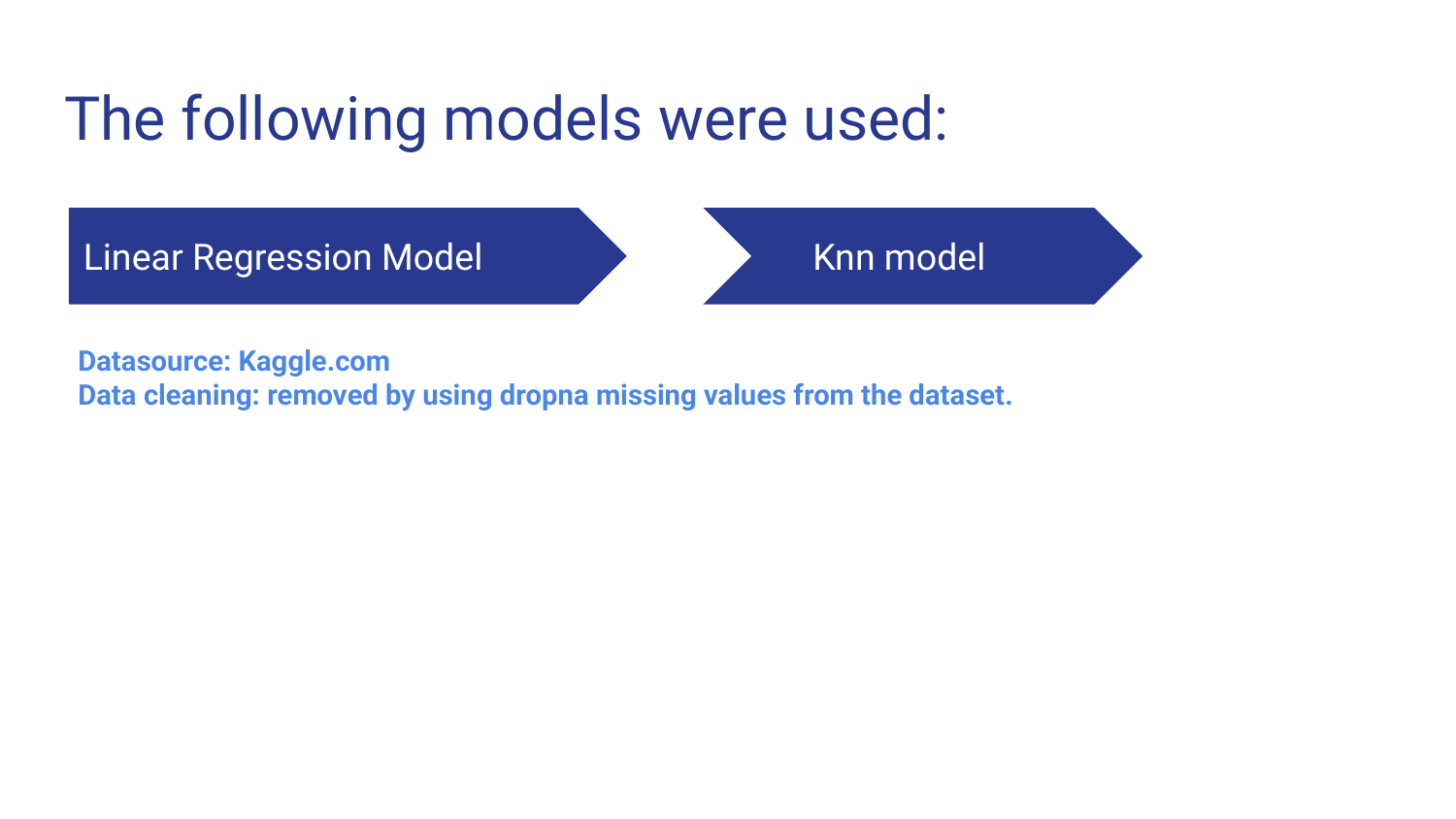

# The following models were used:

Linear Regression Model
Knn model
Datasource: Kaggle.com
Data cleaning: removed by using dropna missing values from the dataset.